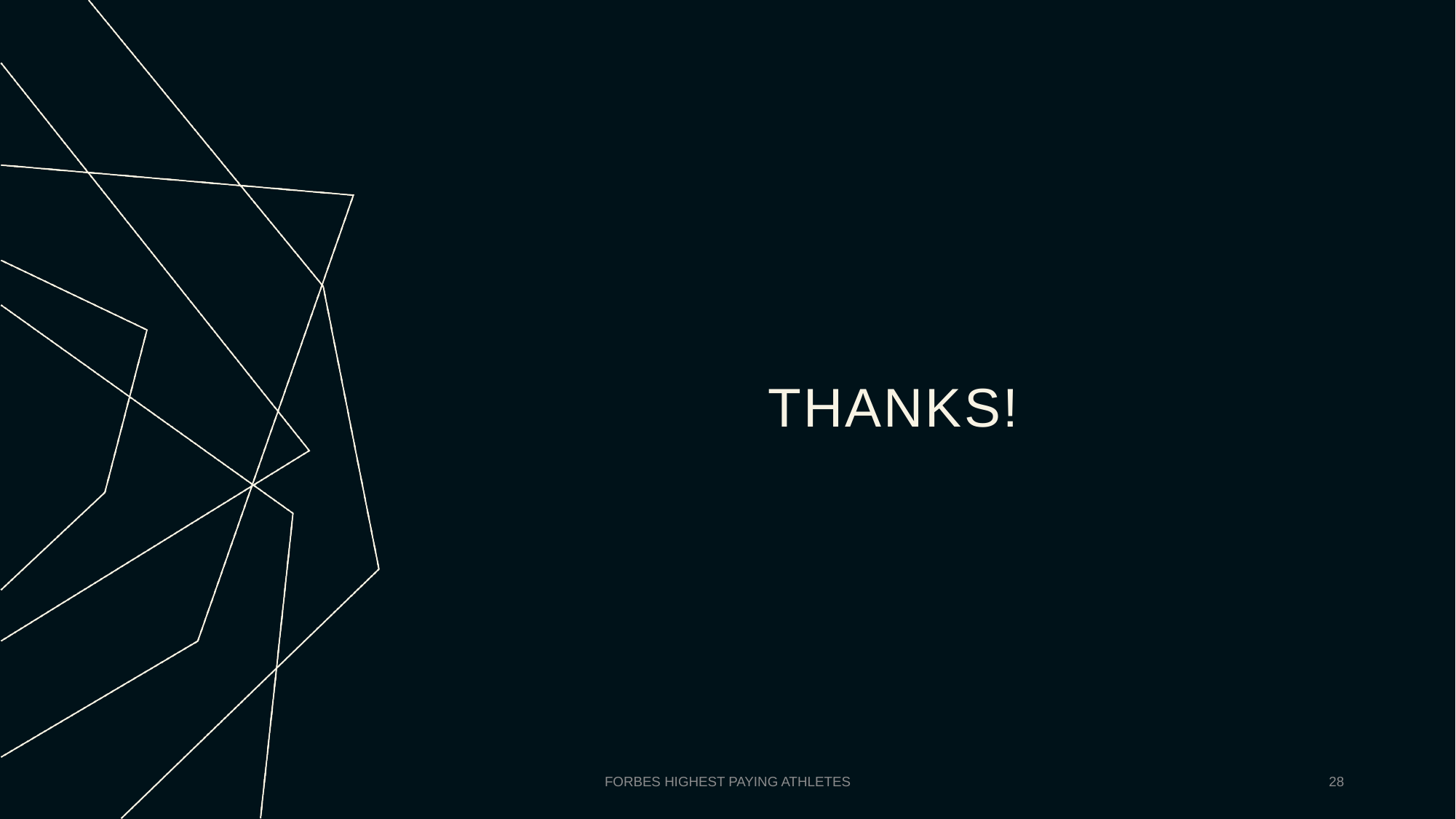

# Thanks!
FORBES HIGHEST PAYING ATHLETES
28